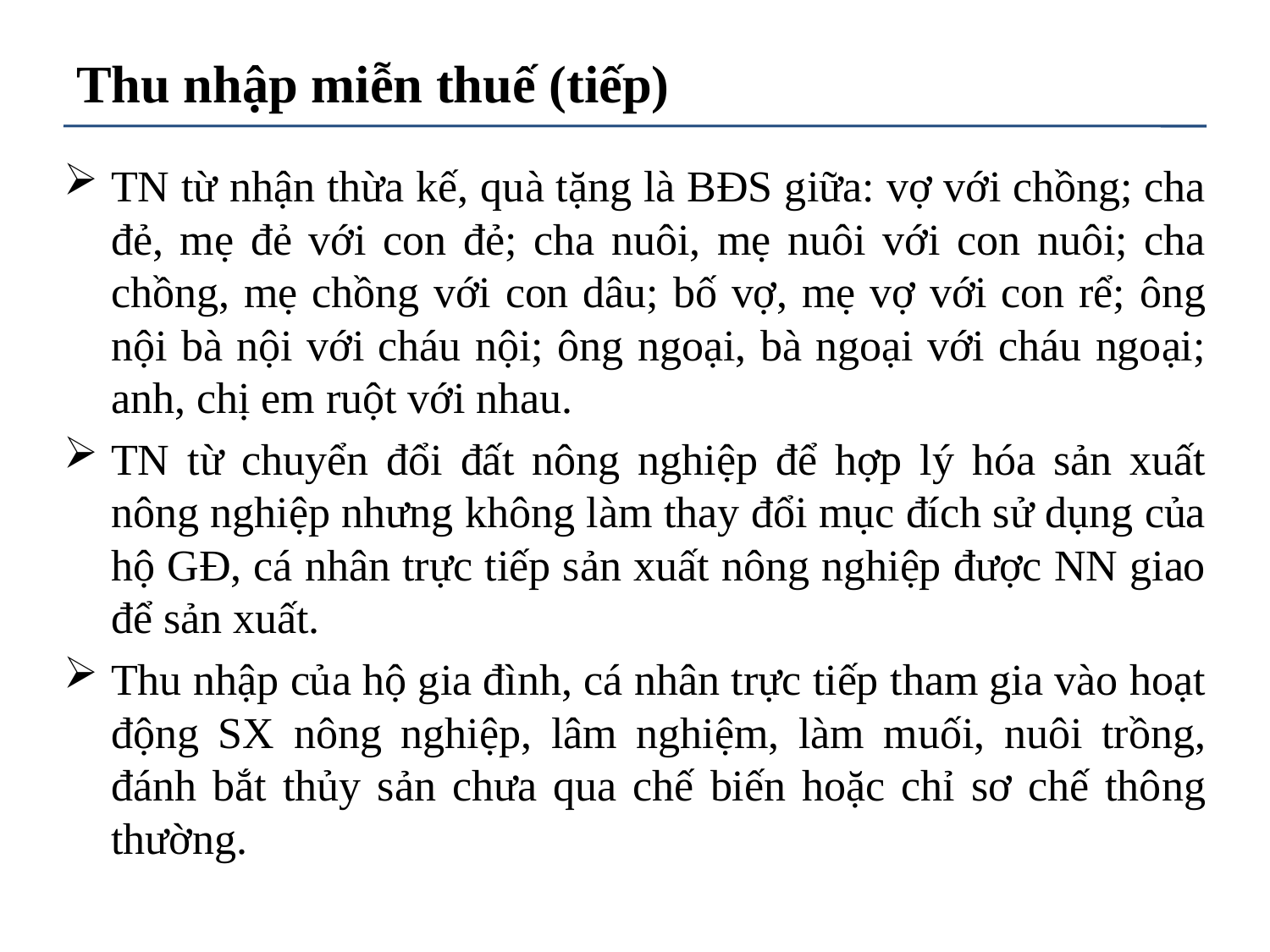

# Thu nhập miễn thuế (tiếp)
TN từ nhận thừa kế, quà tặng là BĐS giữa: vợ với chồng; cha đẻ, mẹ đẻ với con đẻ; cha nuôi, mẹ nuôi với con nuôi; cha chồng, mẹ chồng với con dâu; bố vợ, mẹ vợ với con rể; ông nội bà nội với cháu nội; ông ngoại, bà ngoại với cháu ngoại; anh, chị em ruột với nhau.
TN từ chuyển đổi đất nông nghiệp để hợp lý hóa sản xuất nông nghiệp nhưng không làm thay đổi mục đích sử dụng của hộ GĐ, cá nhân trực tiếp sản xuất nông nghiệp được NN giao để sản xuất.
Thu nhập của hộ gia đình, cá nhân trực tiếp tham gia vào hoạt động SX nông nghiệp, lâm nghiệm, làm muối, nuôi trồng, đánh bắt thủy sản chưa qua chế biến hoặc chỉ sơ chế thông thường.